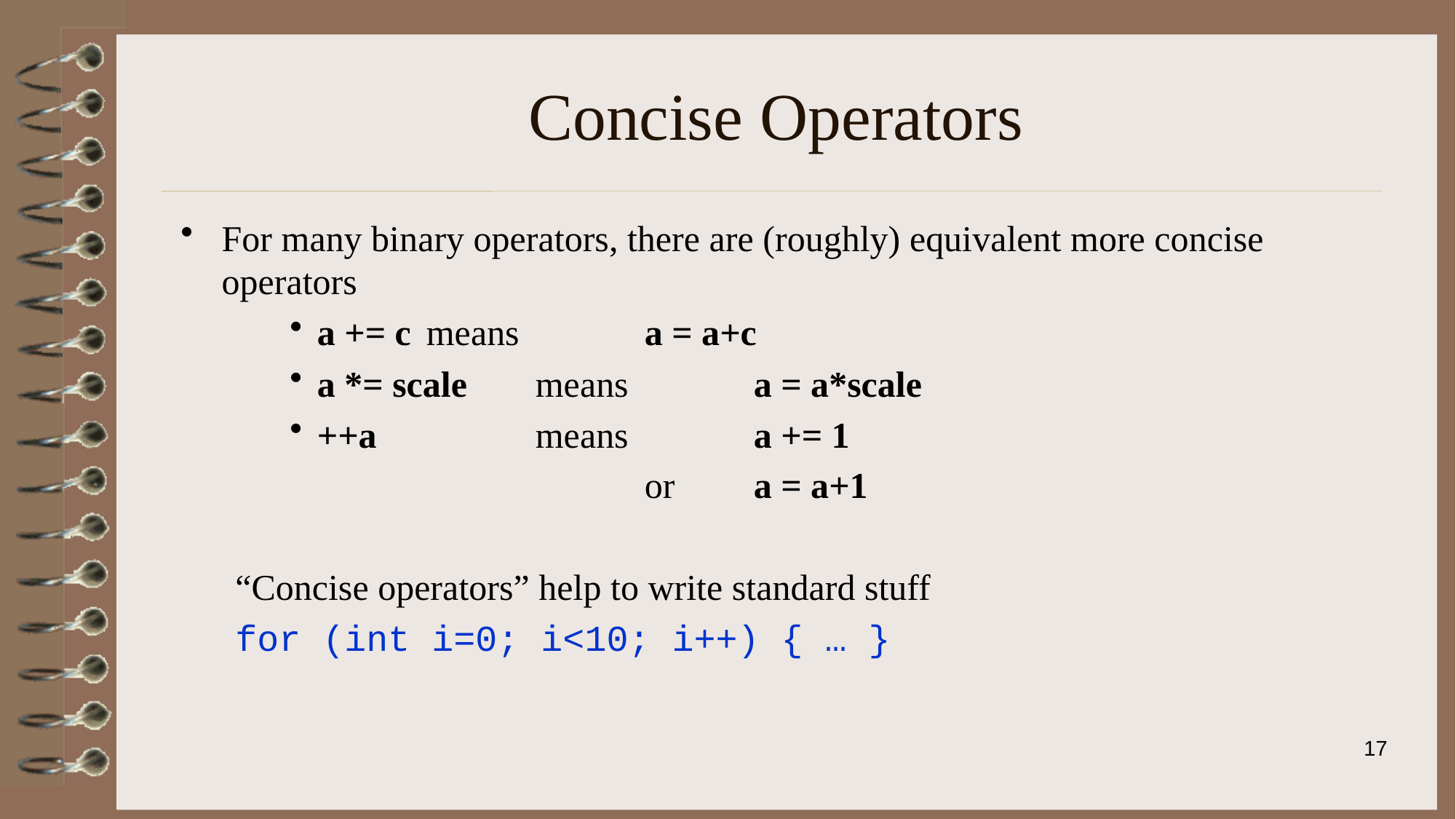

# Concise Operators
For many binary operators, there are (roughly) equivalent more concise operators
a += c 	means		a = a+c
a *= scale 	means		a = a*scale
++a 		means		a += 1
				or 	a = a+1

“Concise operators” help to write standard stuff
for (int i=0; i<10; i++) { … }
17